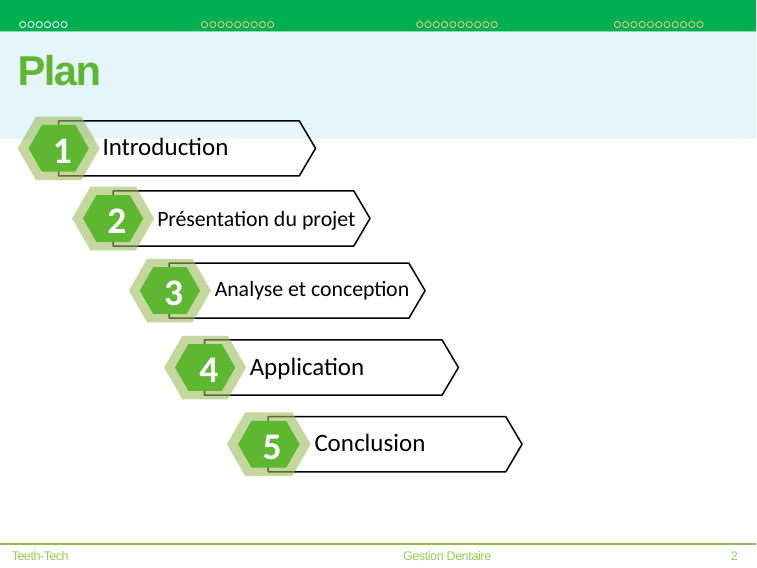

# Plan

1
Introduction

2
Présentation du projet

3
Analyse et conception

4
Application

5
Conclusion

Teeth-Tech
Gestion Dentaire
2